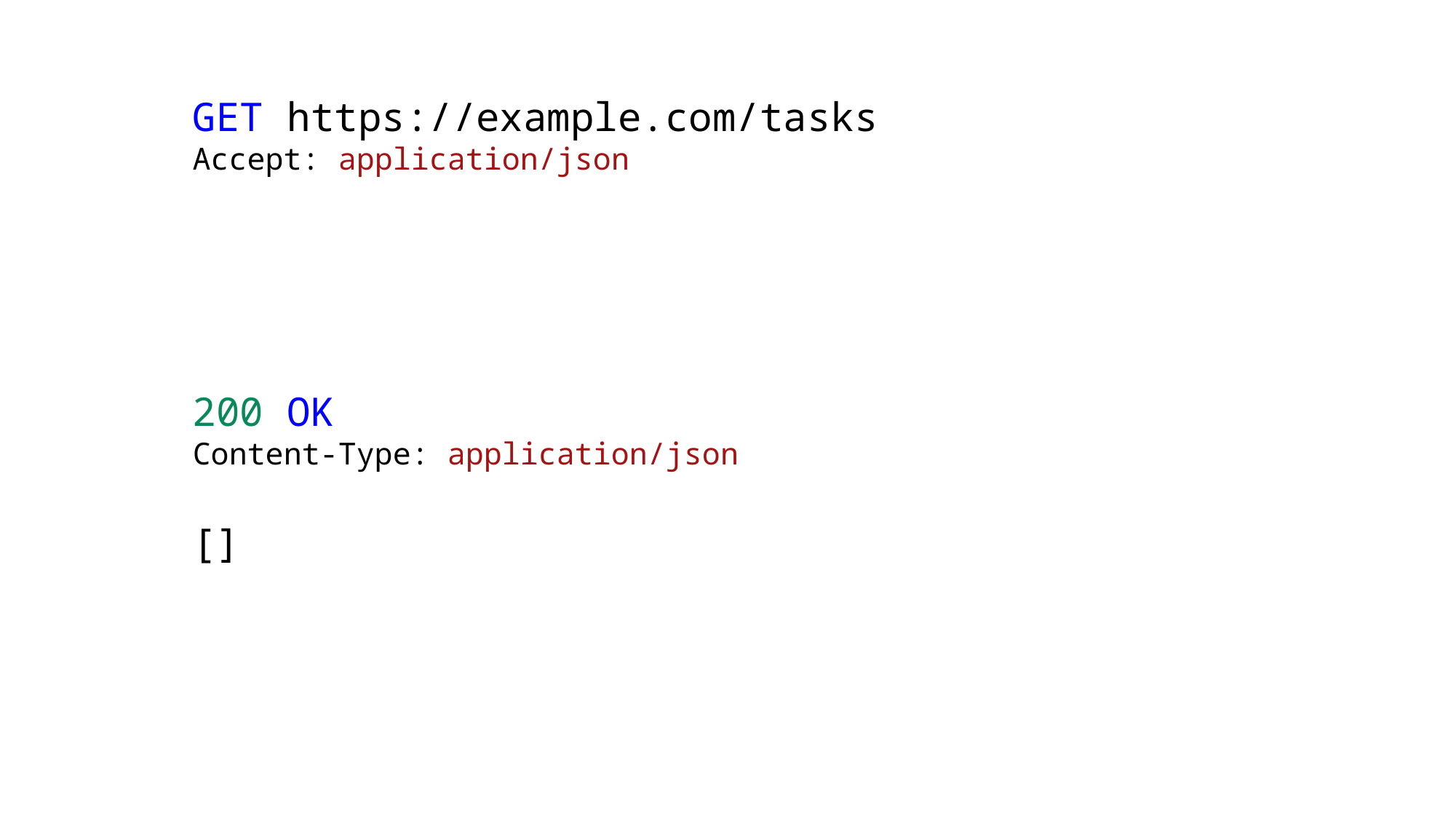

GET https://example.com/tasks
Accept: application/json
200 OK
Content-Type: application/json

[]